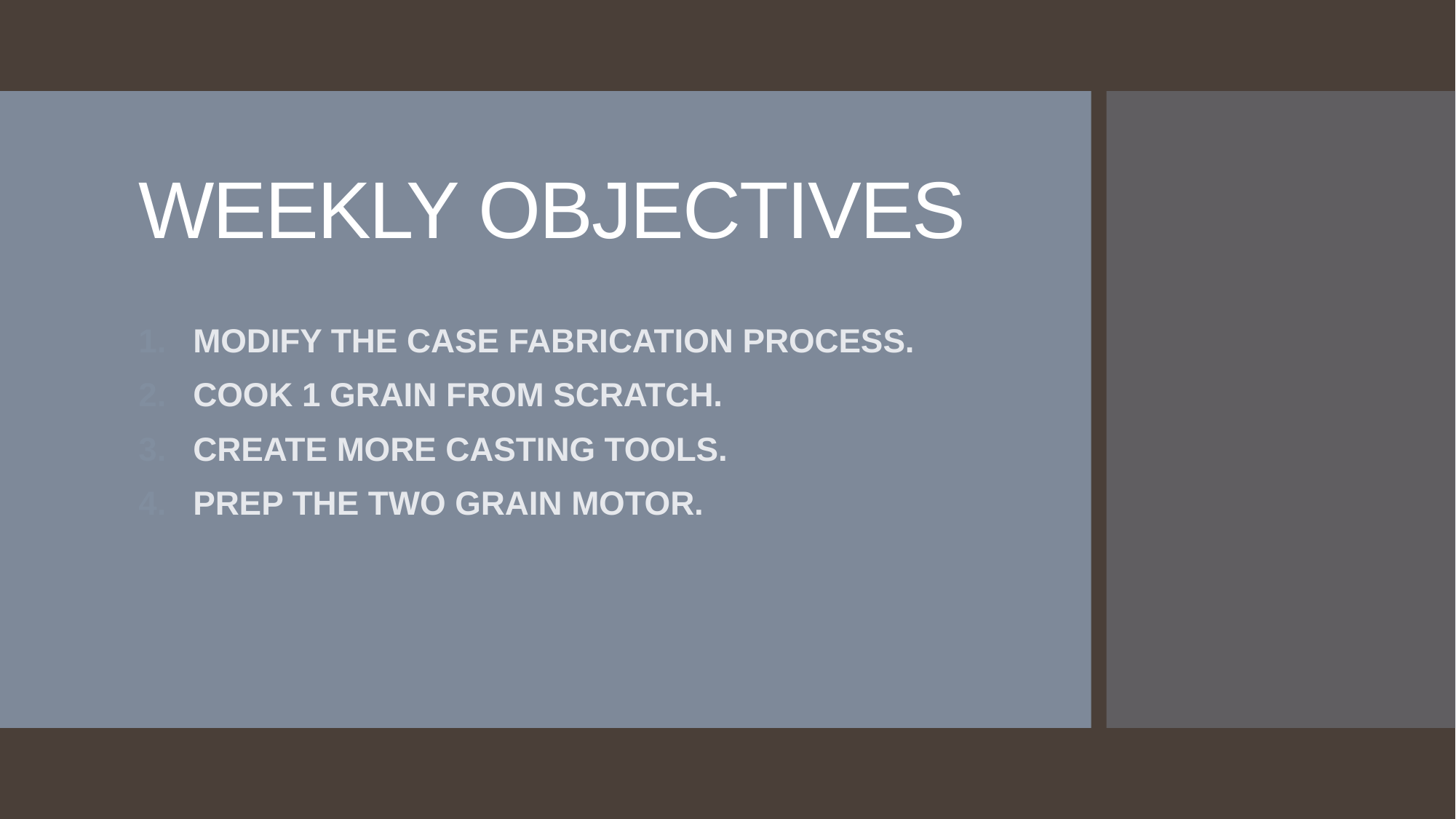

# WEEKLY OBJECTIVES
MODIFY THE CASE FABRICATION PROCESS.
COOK 1 GRAIN FROM SCRATCH.
CREATE MORE CASTING TOOLS.
PREP THE TWO GRAIN MOTOR.